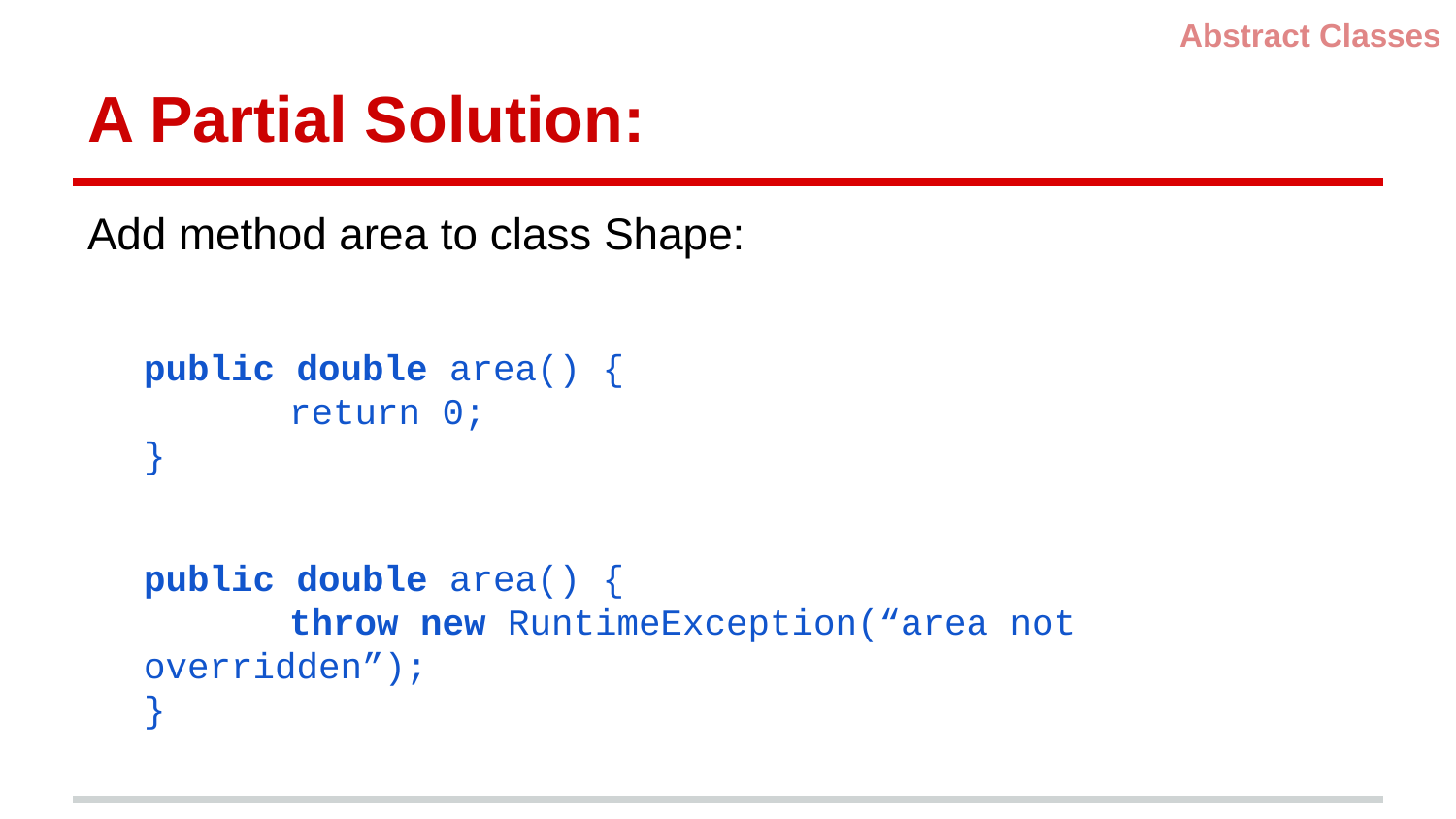

Abstract Classes
# A Partial Solution:
Add method area to class Shape:
public double area() {
	return 0;
}
public double area() {
	throw new RuntimeException(“area not overridden”);
}